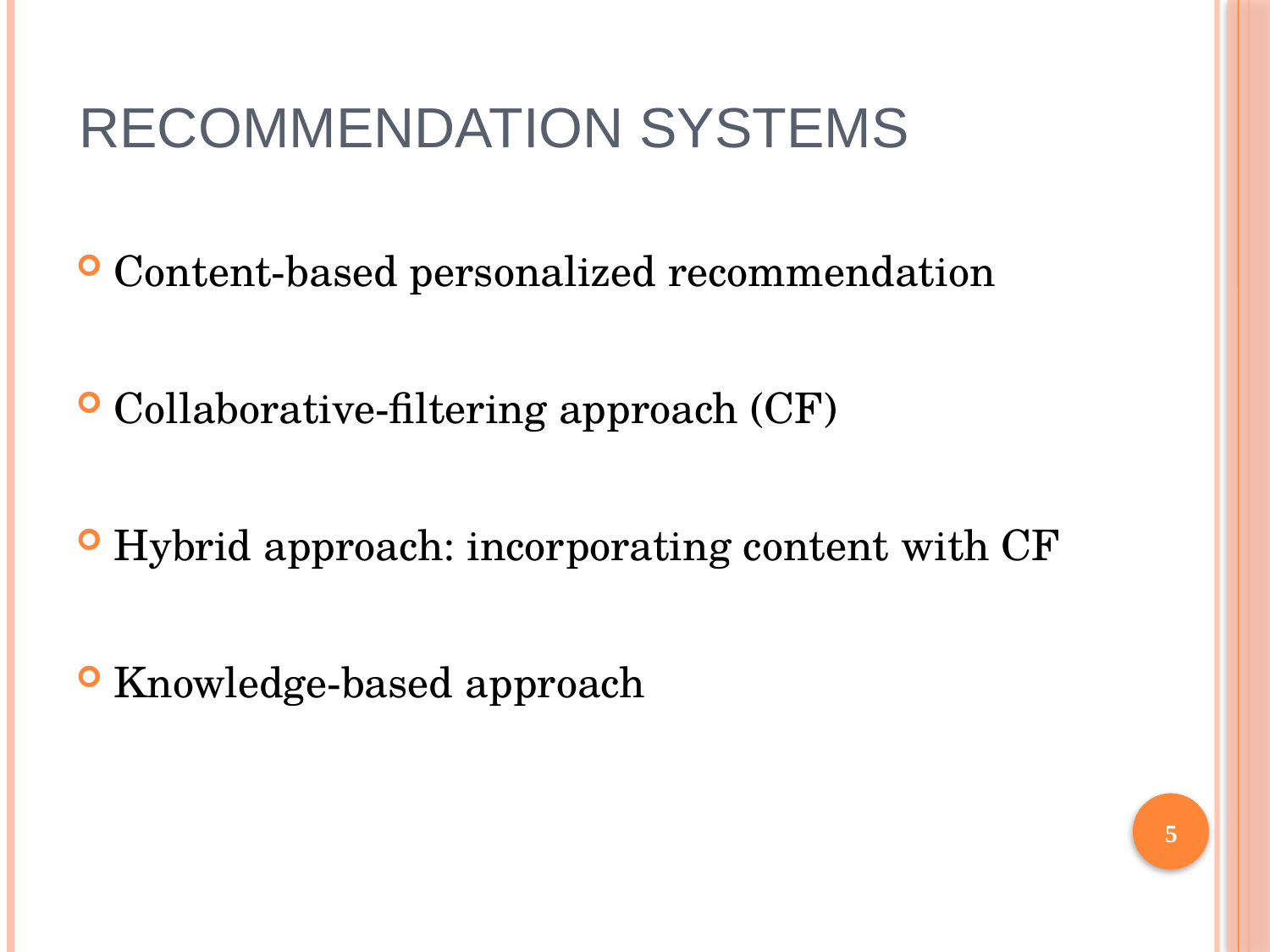

# Recommendation Systems

Content-based personalized recommendation

Collaborative-ﬁltering approach (CF)

Hybrid approach: incorporating content with CF

Knowledge-based approach

5